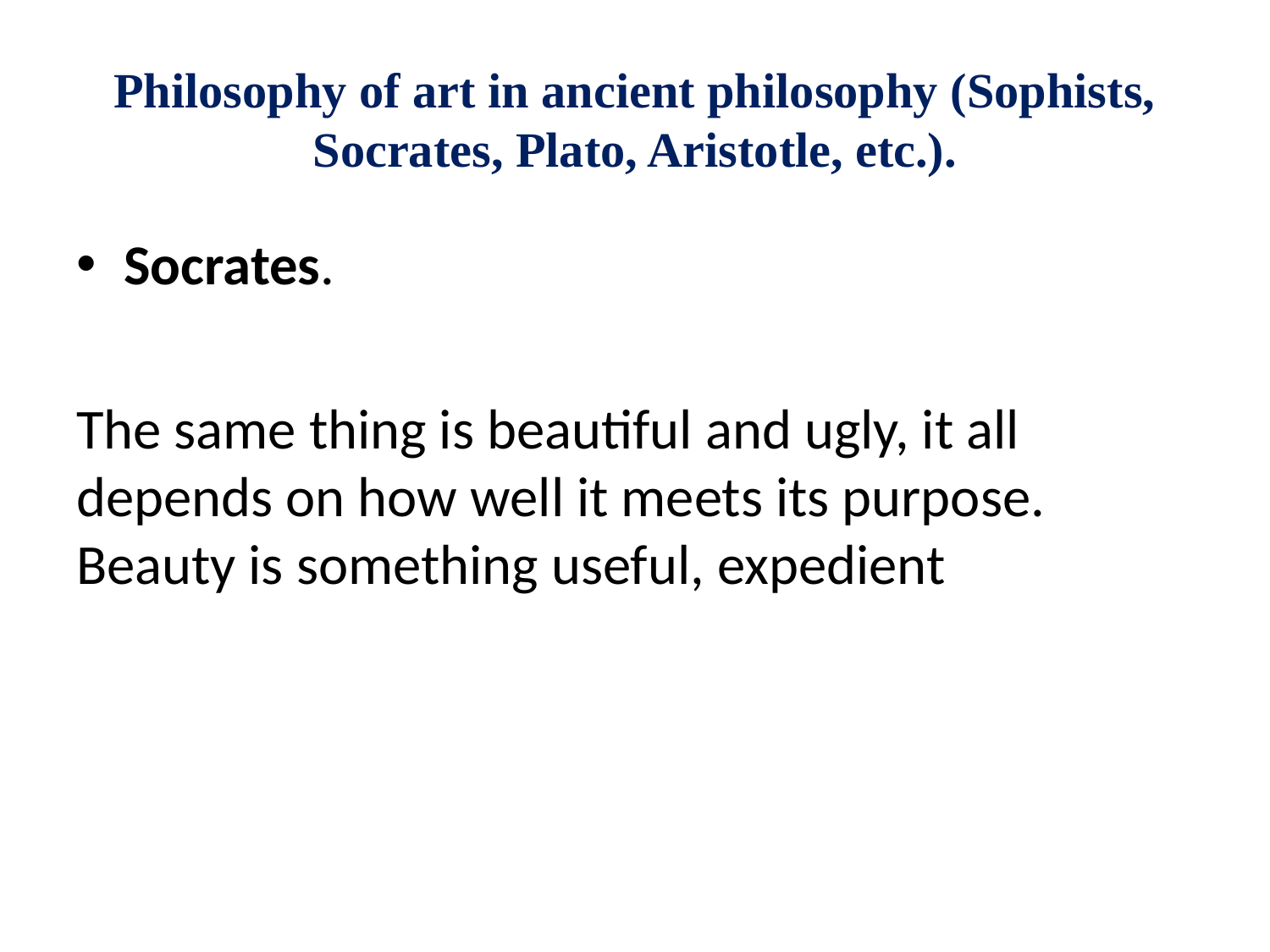

# Philosophy of art in ancient philosophy (Sophists, Socrates, Plato, Aristotle, etc.).
Socrates.

The same thing is beautiful and ugly, it all depends on how well it meets its purpose. Beauty is something useful, expedient